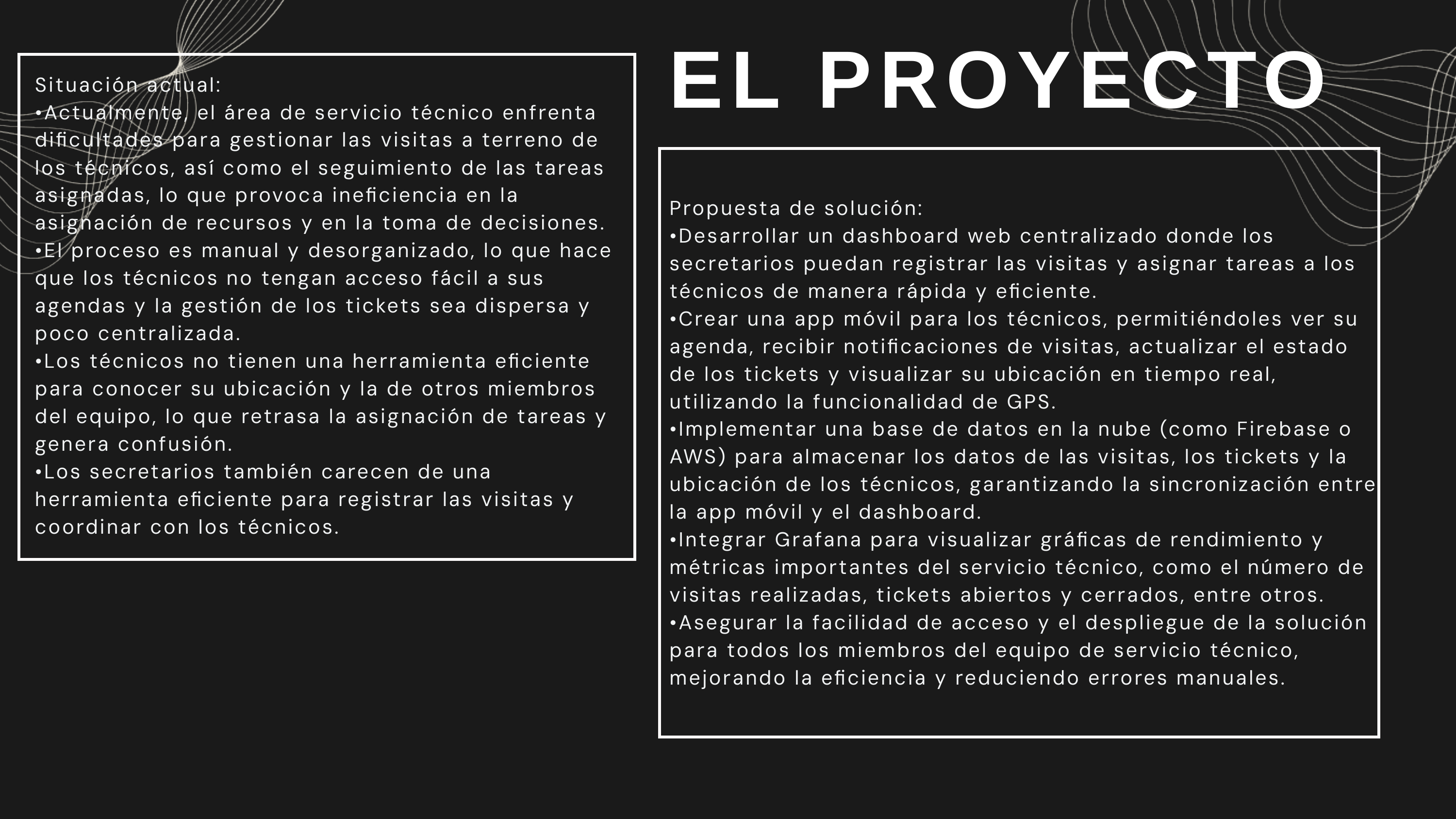

EL PROYECTO

Situación actual:
•Actualmente, el área de servicio técnico enfrenta dificultades para gestionar las visitas a terreno de los técnicos, así como el seguimiento de las tareas asignadas, lo que provoca ineficiencia en la asignación de recursos y en la toma de decisiones.
•El proceso es manual y desorganizado, lo que hace que los técnicos no tengan acceso fácil a sus agendas y la gestión de los tickets sea dispersa y poco centralizada.
•Los técnicos no tienen una herramienta eficiente para conocer su ubicación y la de otros miembros del equipo, lo que retrasa la asignación de tareas y genera confusión.
•Los secretarios también carecen de una herramienta eficiente para registrar las visitas y coordinar con los técnicos.

Propuesta de solución:
•Desarrollar un dashboard web centralizado donde los secretarios puedan registrar las visitas y asignar tareas a los técnicos de manera rápida y eficiente.
•Crear una app móvil para los técnicos, permitiéndoles ver su agenda, recibir notificaciones de visitas, actualizar el estado de los tickets y visualizar su ubicación en tiempo real, utilizando la funcionalidad de GPS.
•Implementar una base de datos en la nube (como Firebase o AWS) para almacenar los datos de las visitas, los tickets y la ubicación de los técnicos, garantizando la sincronización entre la app móvil y el dashboard.
•Integrar Grafana para visualizar gráficas de rendimiento y métricas importantes del servicio técnico, como el número de visitas realizadas, tickets abiertos y cerrados, entre otros.
•Asegurar la facilidad de acceso y el despliegue de la solución para todos los miembros del equipo de servicio técnico, mejorando la eficiencia y reduciendo errores manuales.